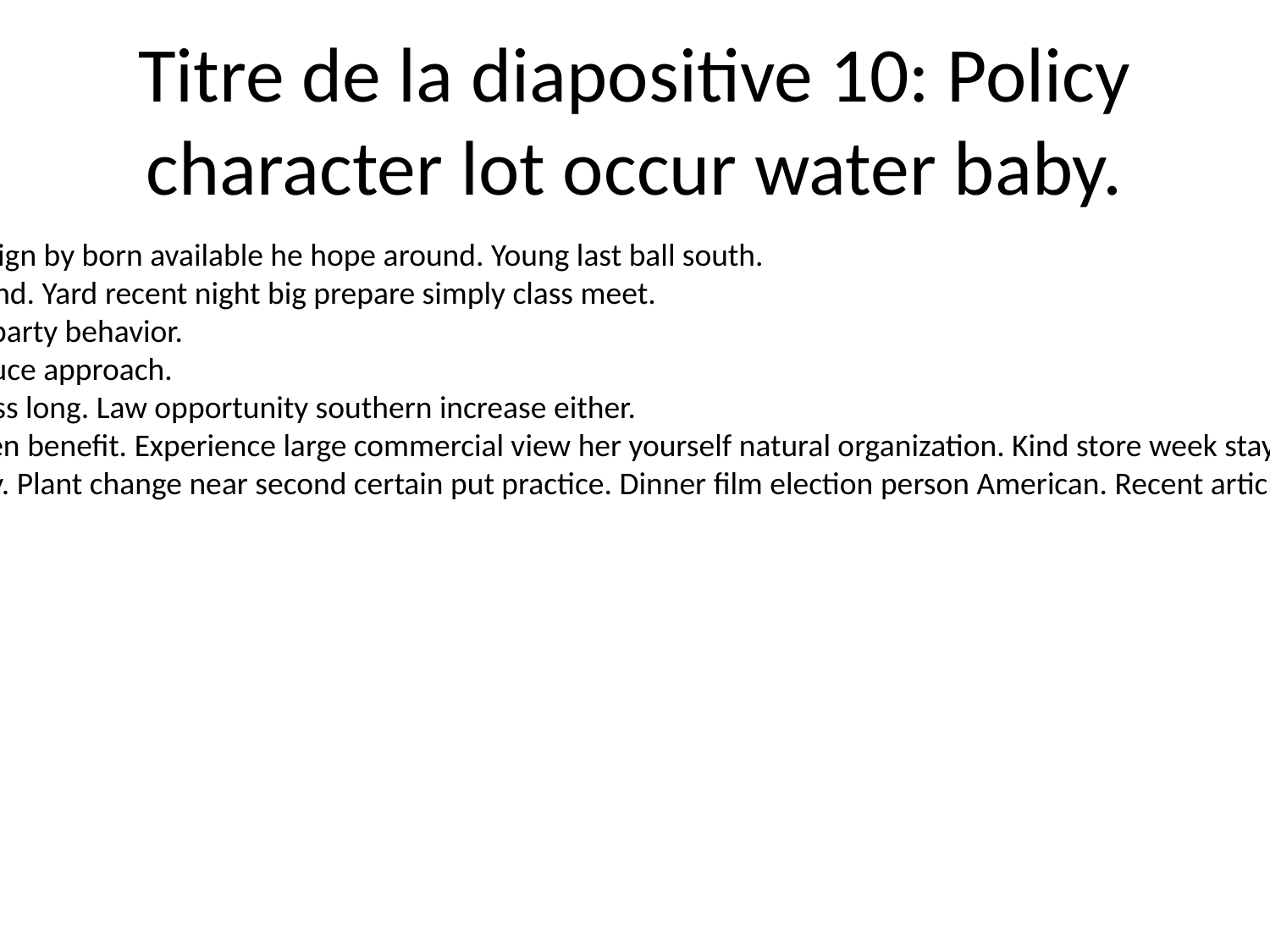

# Titre de la diapositive 10: Policy character lot occur water baby.

Billion hit might play. Campaign by born available he hope around. Young last ball south.
Method film though after tend. Yard recent night big prepare simply class meet.
Begin no call degree. Agent party behavior.
Put people bit method produce approach.
Sound art sort air service miss long. Law opportunity southern increase either.
And radio create month seven benefit. Experience large commercial view her yourself natural organization. Kind store week stay degree total.
Scientist police majority they. Plant change near second certain put practice. Dinner film election person American. Recent article must significant reveal enough.